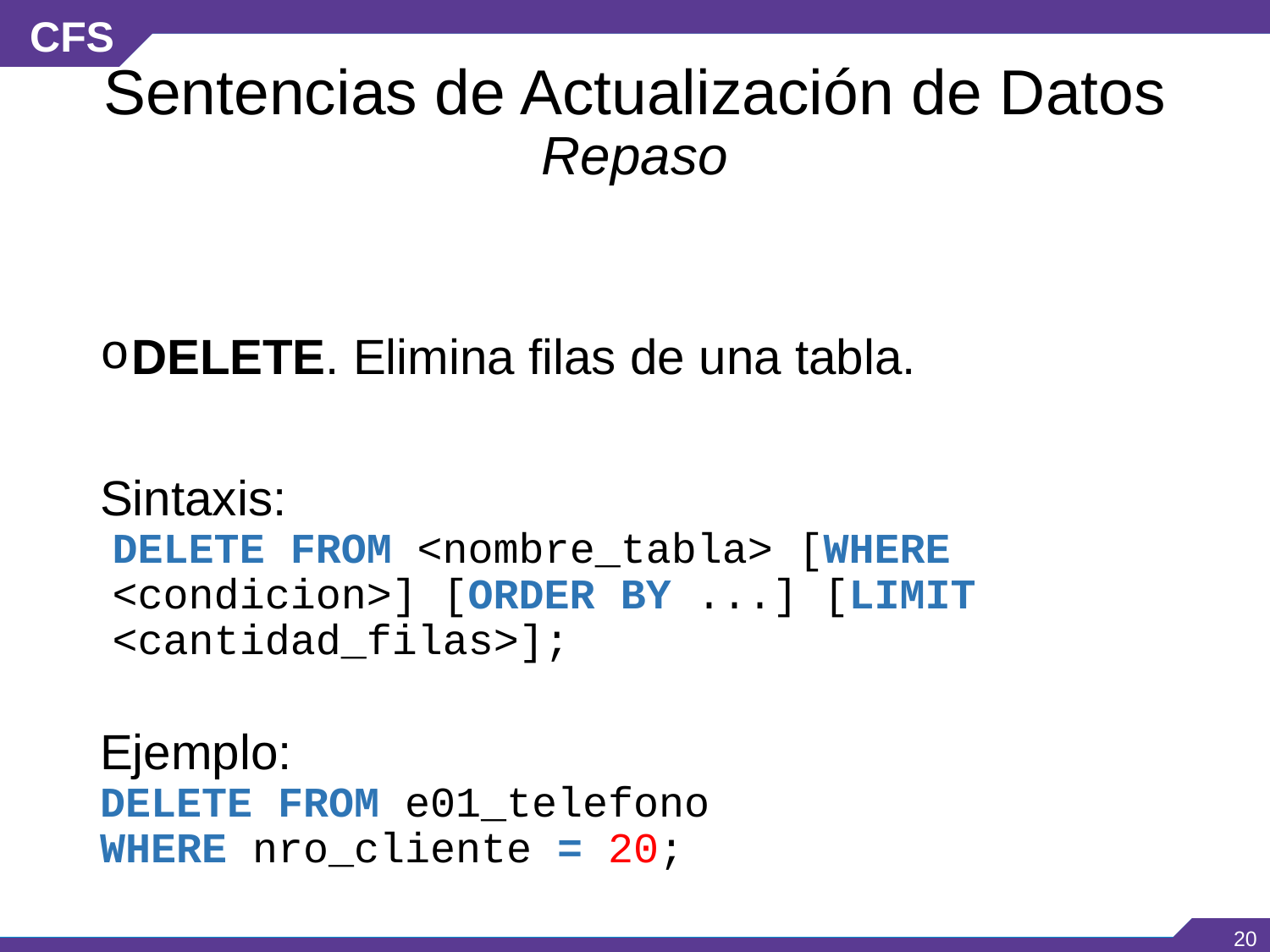

# Sentencias de Actualización de Datos Repaso
DELETE. Elimina filas de una tabla.

Sintaxis:
DELETE FROM <nombre_tabla> [WHERE <condicion>] [ORDER BY ...] [LIMIT <cantidad_filas>];

Ejemplo:
DELETE FROM e01_telefono
WHERE nro_cliente = 20;
20